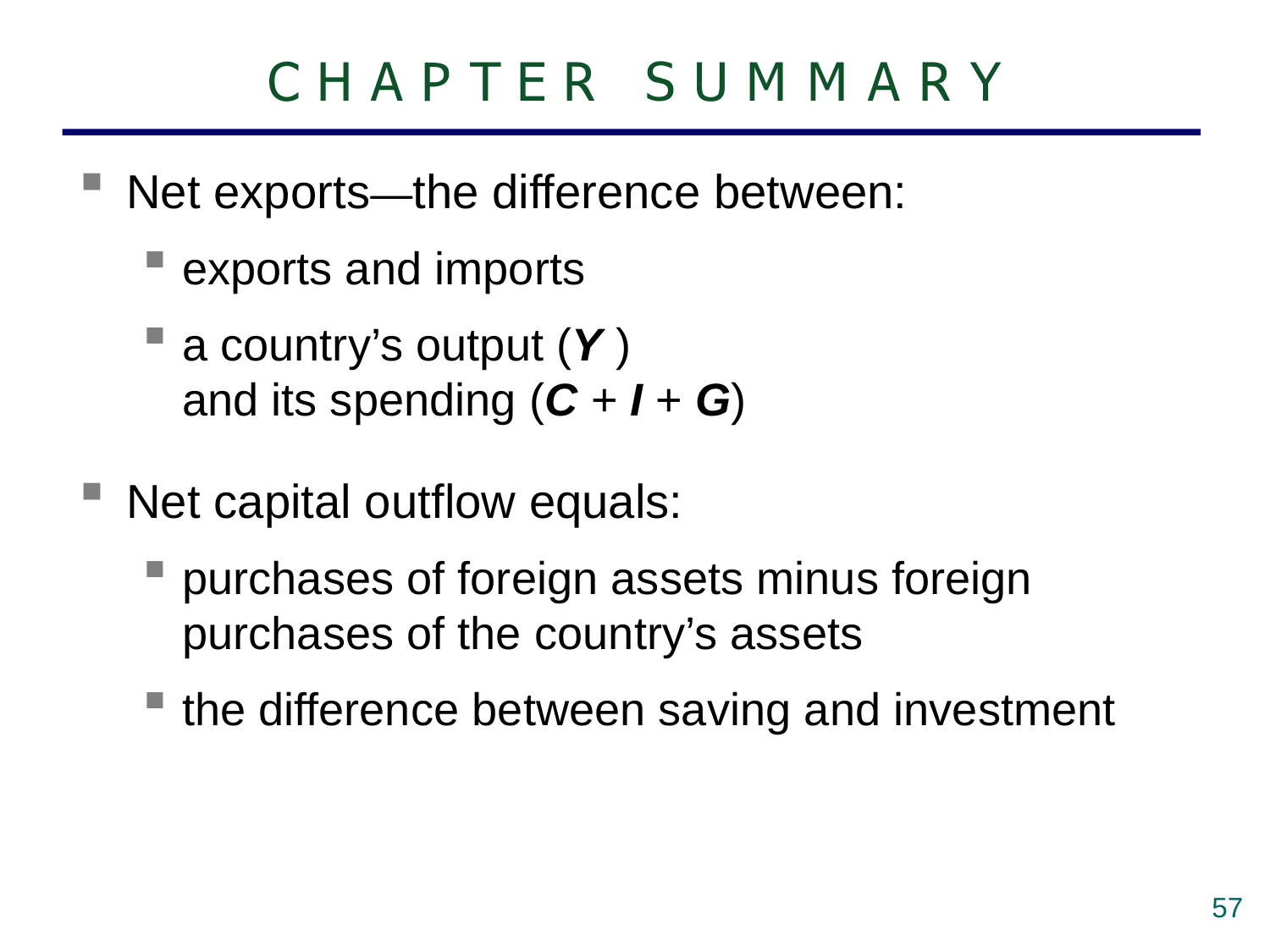

# CHAPTER SUMMARY

Net exports—the difference between:
exports and imports
a country’s output (Y )
and its spending (C + I + G)
Net capital outflow equals:
purchases of foreign assets minus foreign purchases of the country’s assets
the difference between saving and investment
57